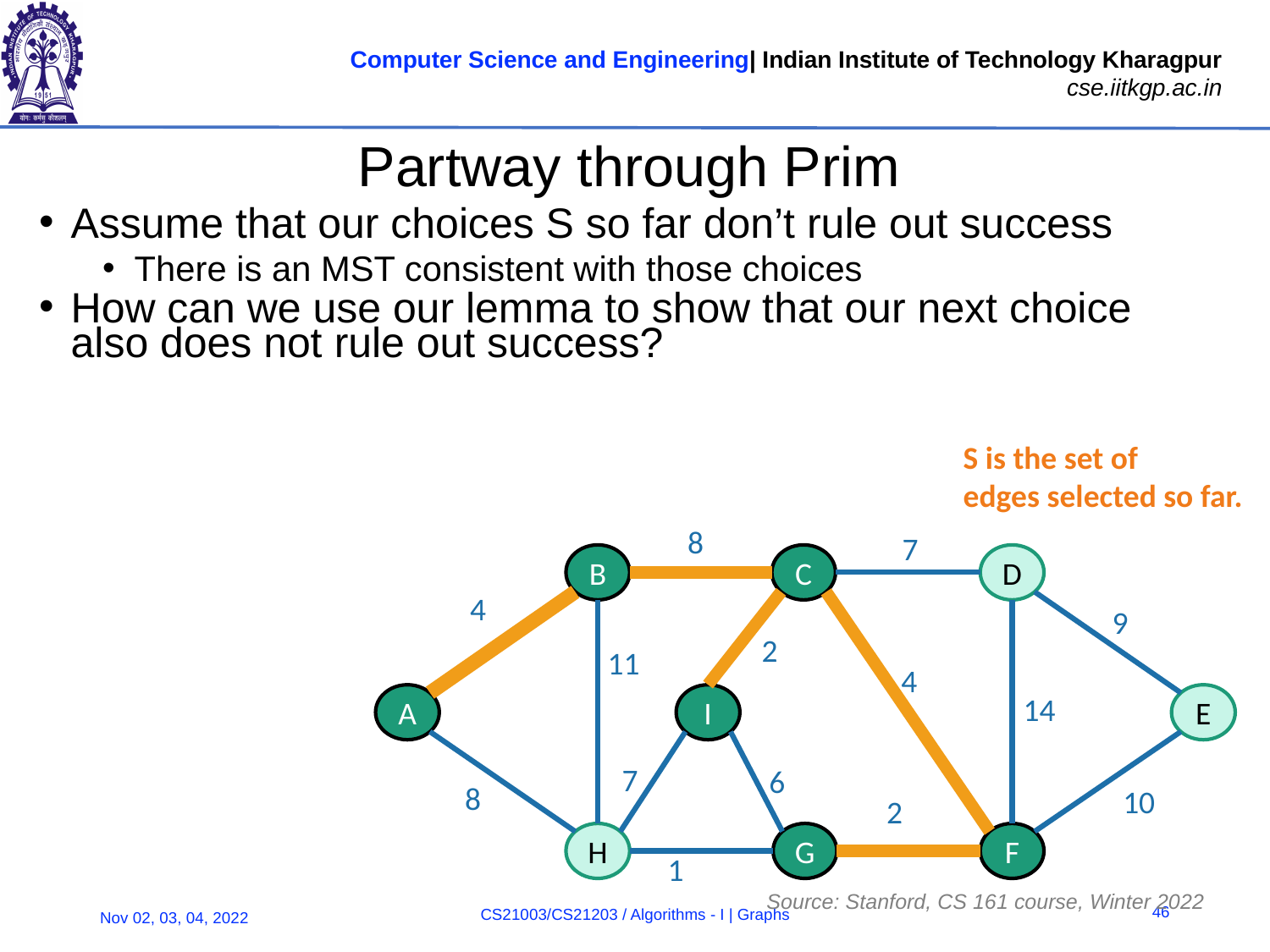

# Partway through Prim
Assume that our choices S so far don’t rule out success
There is an MST consistent with those choices
How can we use our lemma to show that our next choice also does not rule out success?

S is the set of
edges selected so far.
8
7
B
C
D
4
9
2
11
4
14
A
I
E
7
6
8
10
2
H
G
F
1
Source: Stanford, CS 161 course, Winter 2022
46
CS21003/CS21203 / Algorithms - I | Graphs
Nov 02, 03, 04, 2022